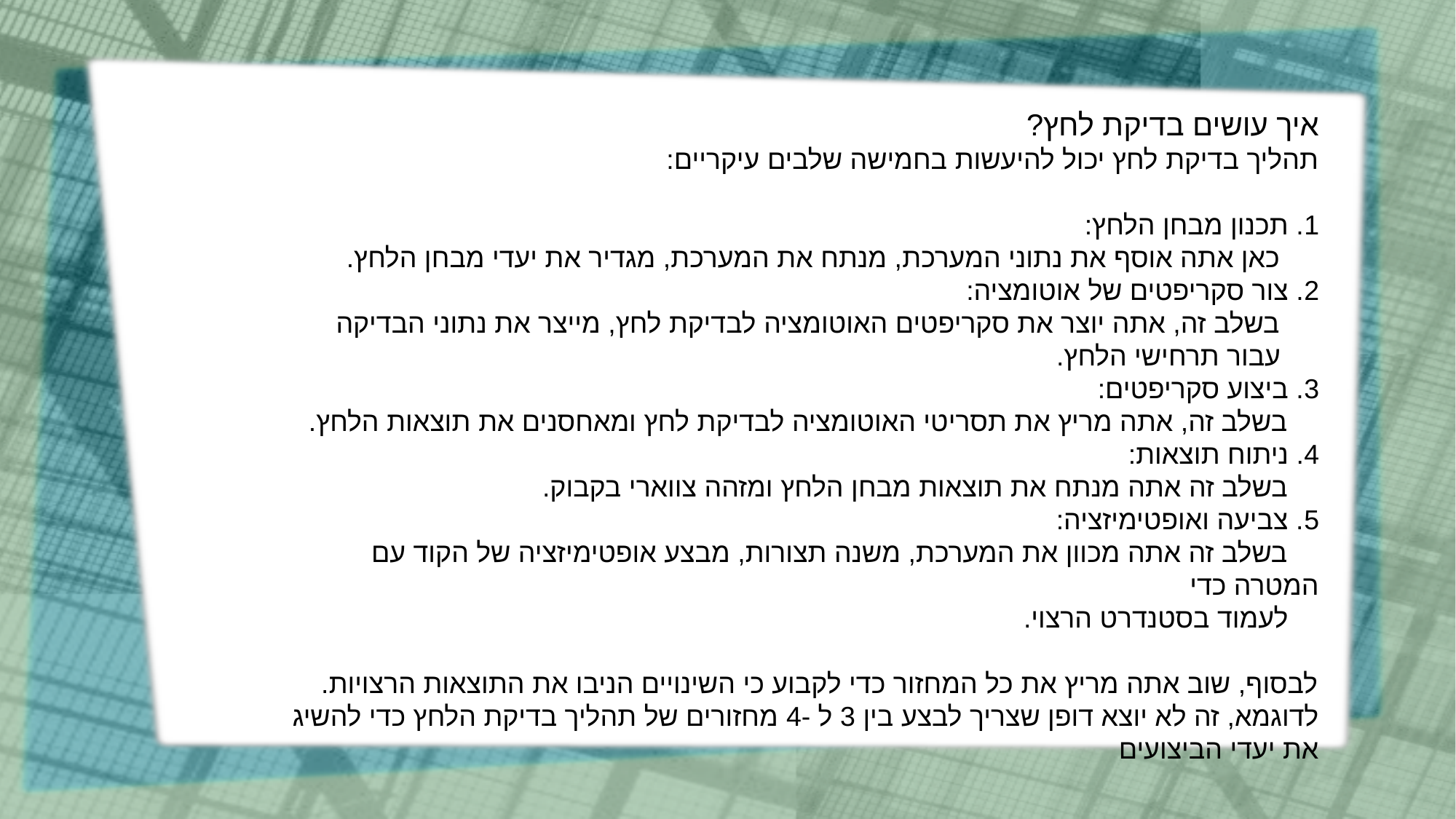

איך עושים בדיקת לחץ?
תהליך בדיקת לחץ יכול להיעשות בחמישה שלבים עיקריים:

1. תכנון מבחן הלחץ:
     כאן אתה אוסף את נתוני המערכת, מנתח את המערכת, מגדיר את יעדי מבחן הלחץ.
2. צור סקריפטים של אוטומציה:
     בשלב זה, אתה יוצר את סקריפטים האוטומציה לבדיקת לחץ, מייצר את נתוני הבדיקה
     עבור תרחישי הלחץ.
3. ביצוע סקריפטים:
    בשלב זה, אתה מריץ את תסריטי האוטומציה לבדיקת לחץ ומאחסנים את תוצאות הלחץ.
4. ניתוח תוצאות:
    בשלב זה אתה מנתח את תוצאות מבחן הלחץ ומזהה צווארי בקבוק.
5. צביעה ואופטימיזציה:
    בשלב זה אתה מכוון את המערכת, משנה תצורות, מבצע אופטימיזציה של הקוד עם המטרה כדי
    לעמוד בסטנדרט הרצוי.

לבסוף, שוב אתה מריץ את כל המחזור כדי לקבוע כי השינויים הניבו את התוצאות הרצויות. לדוגמא, זה לא יוצא דופן שצריך לבצע בין 3 ל -4 מחזורים של תהליך בדיקת הלחץ כדי להשיג את יעדי הביצועים